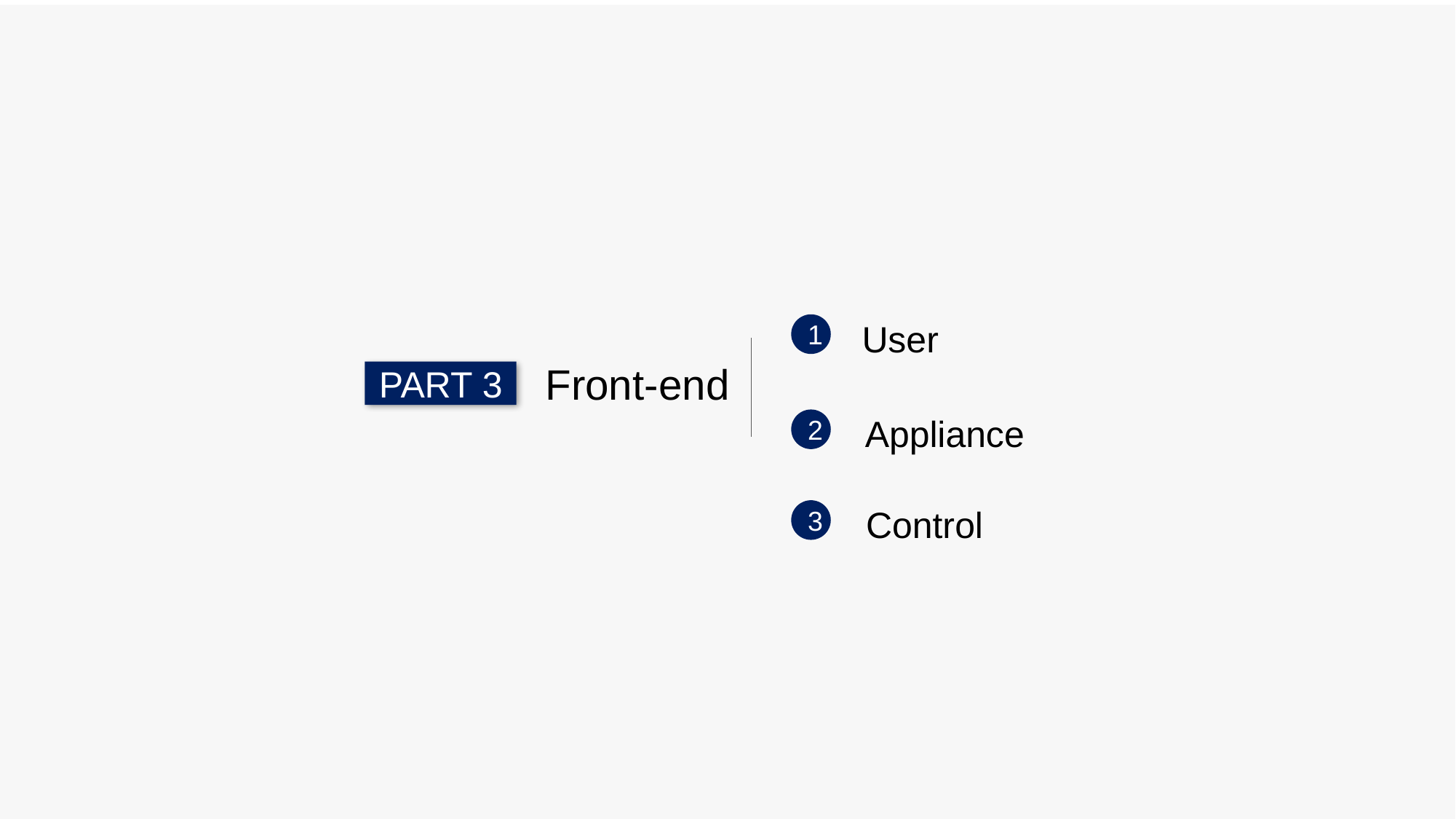

User
1
Front-end
PART 3
Appliance
2
Control
3